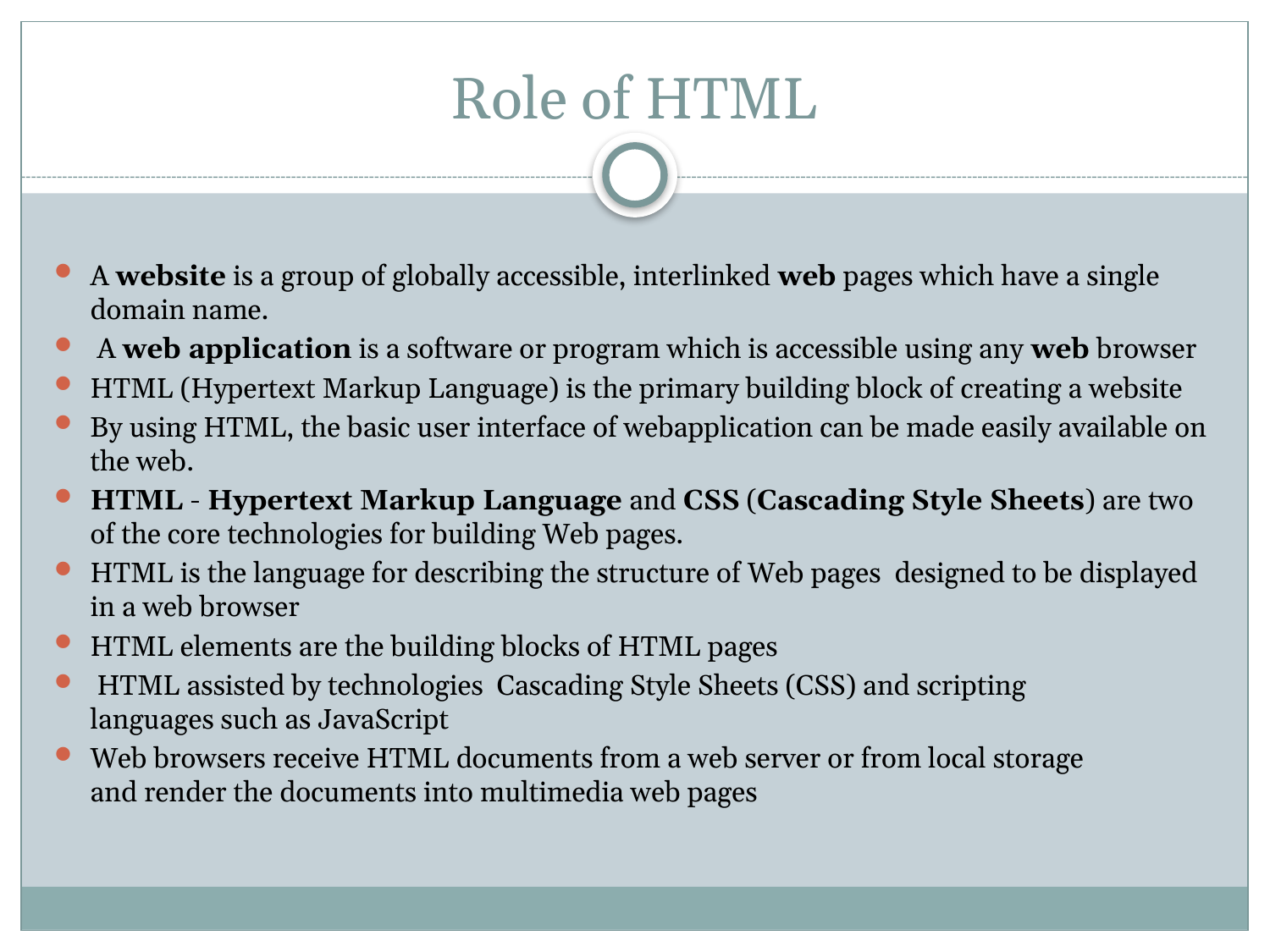

# Role of HTML

A website is a group of globally accessible, interlinked web pages which have a single domain name.
 A web application is a software or program which is accessible using any web browser
HTML (Hypertext Markup Language) is the primary building block of creating a website
By using HTML, the basic user interface of webapplication can be made easily available on the web.
HTML - Hypertext Markup Language and CSS (Cascading Style Sheets) are two of the core technologies for building Web pages.
HTML is the language for describing the structure of Web pages  designed to be displayed in a web browser
HTML elements are the building blocks of HTML pages
 HTML assisted by technologies  Cascading Style Sheets (CSS) and scripting languages such as JavaScript
Web browsers receive HTML documents from a web server or from local storage and render the documents into multimedia web pages